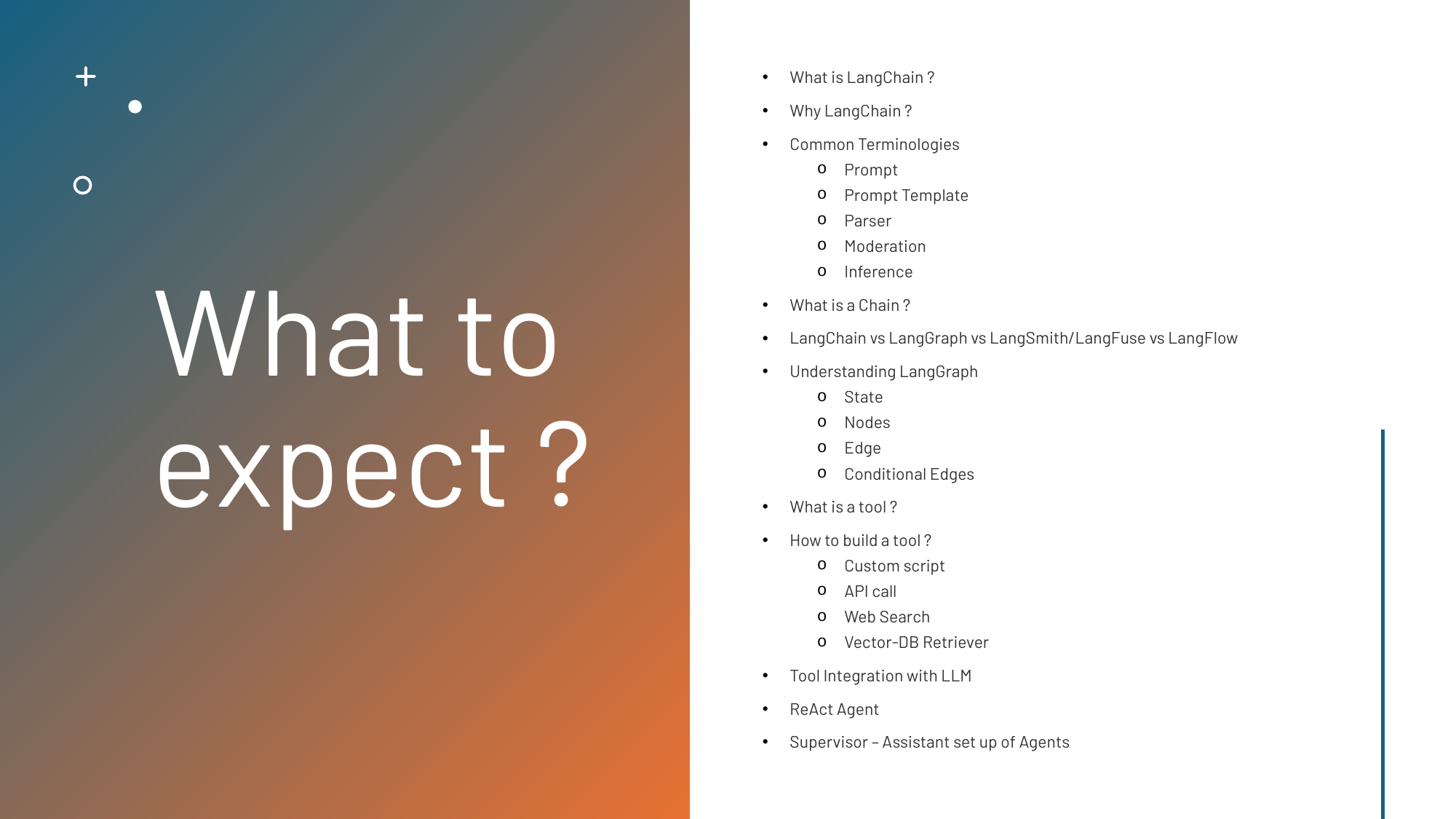

# What to expect ?
What is LangChain ?
Why LangChain ?
Common Terminologies
Prompt
Prompt Template
Parser
Moderation
Inference
What is a Chain ?
LangChain vs LangGraph vs LangSmith/LangFuse vs LangFlow
Understanding LangGraph
State
Nodes
Edge
Conditional Edges
What is a tool ?
How to build a tool ?
Custom script
API call
Web Search
Vector-DB Retriever
Tool Integration with LLM
ReAct Agent
Supervisor – Assistant set up of Agents